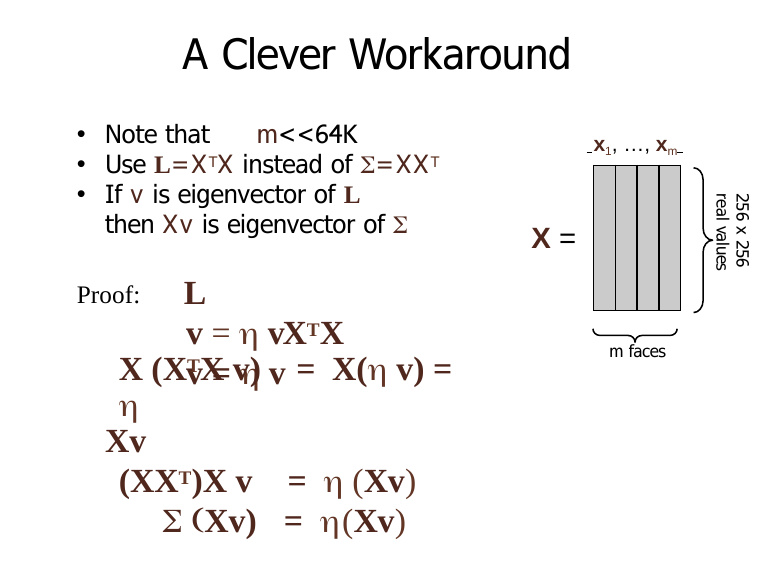

# A	Clever Workaround
Note that	m<<64K
Use L=XTX instead of Σ=XXT
If v is eigenvector of L
then Xv is eigenvector of Σ
 x1, …, xm
|  |  |  |  |
| --- | --- | --- | --- |

256 x 256
real values
X =
L	v = η v  XTX v = η v
Proof:

m faces
X (XTX v)	=	X(η v) = η
Xv
(XXT)X v	=	η (Xv)
Σ (Xv)	=	η (Xv)